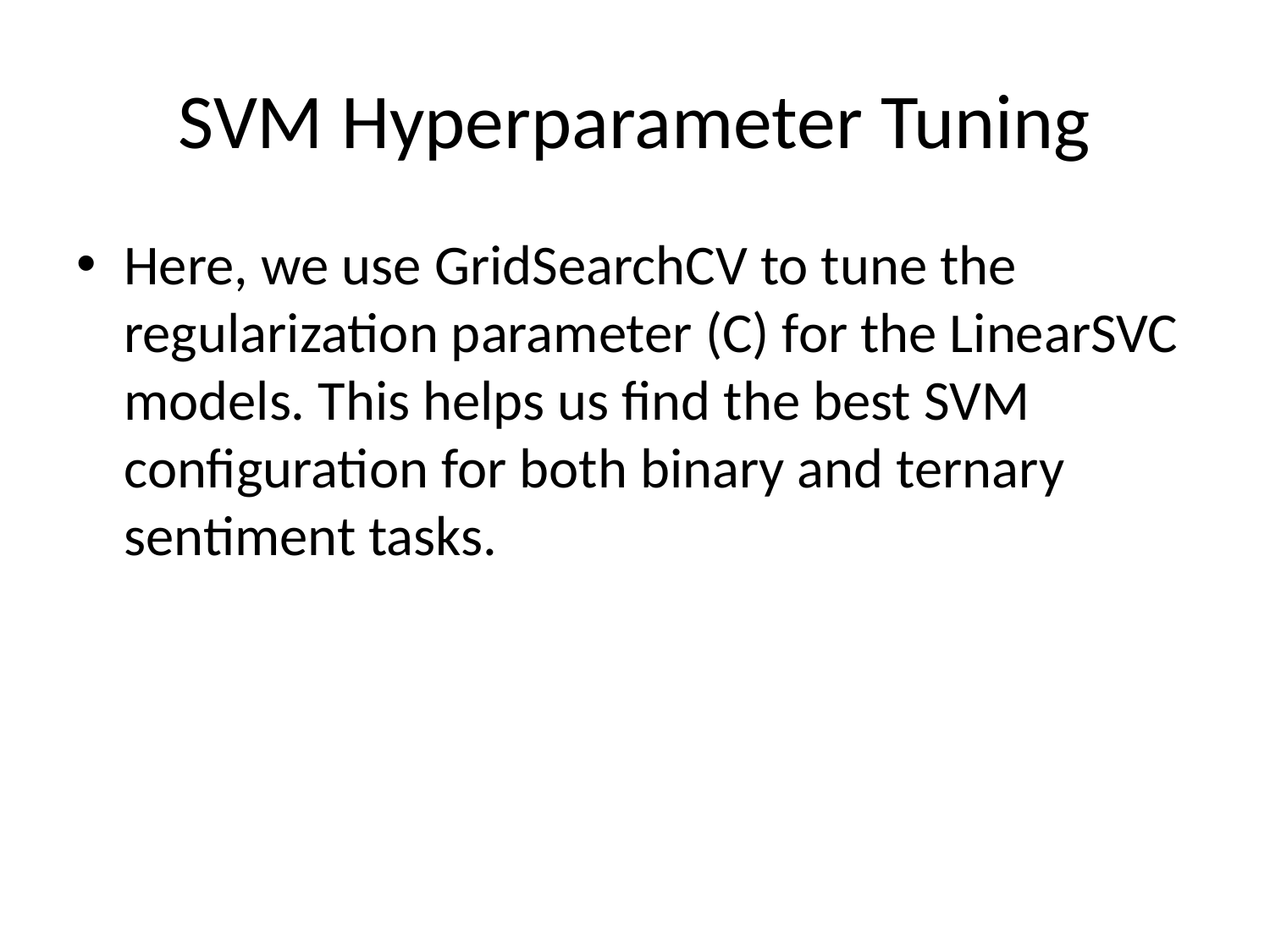

# SVM Hyperparameter Tuning
Here, we use GridSearchCV to tune the regularization parameter (C) for the LinearSVC models. This helps us find the best SVM configuration for both binary and ternary sentiment tasks.